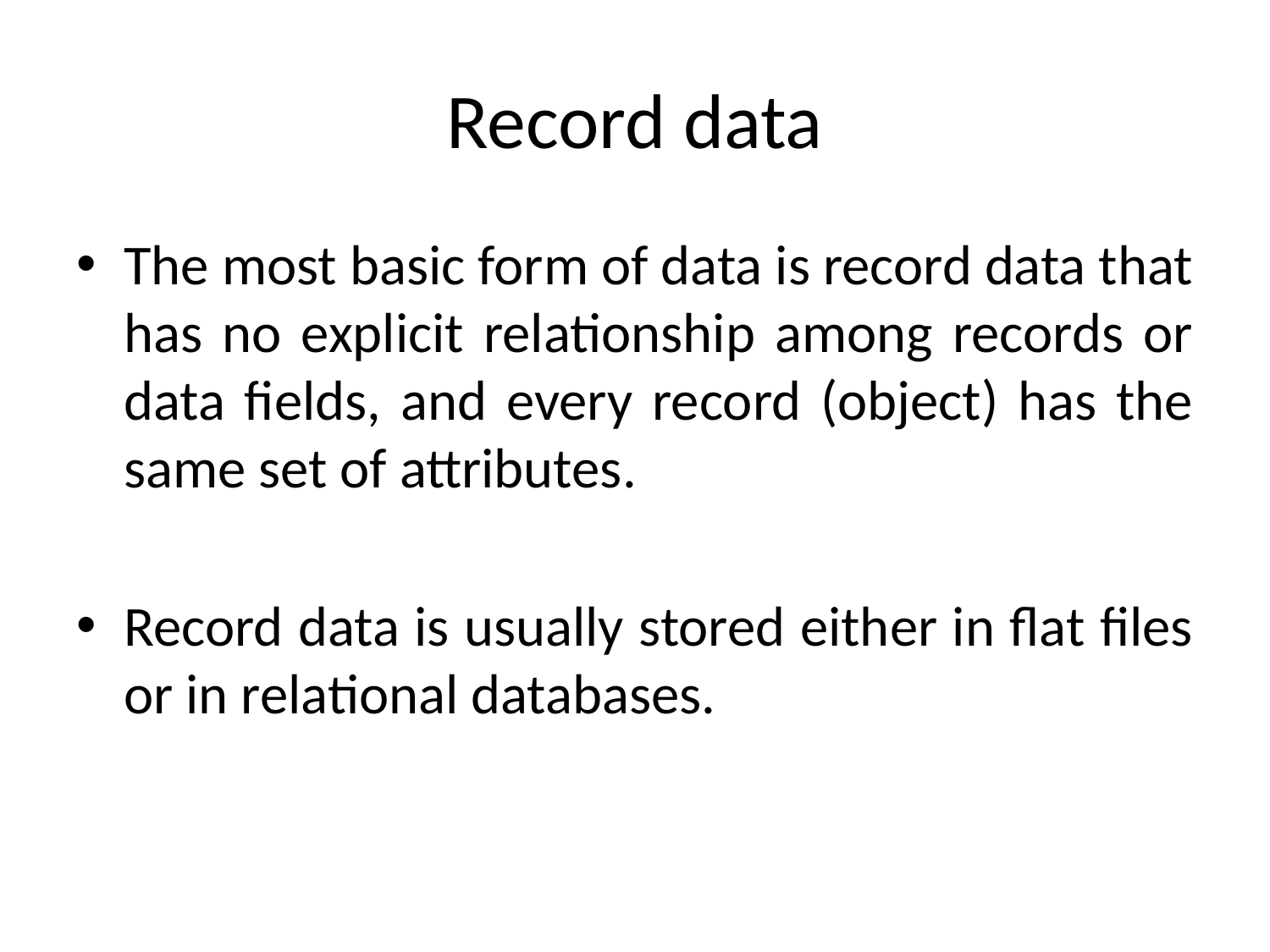

# Record data
The most basic form of data is record data that has no explicit relationship among records or data fields, and every record (object) has the same set of attributes.

Record data is usually stored either in flat files or in relational databases.